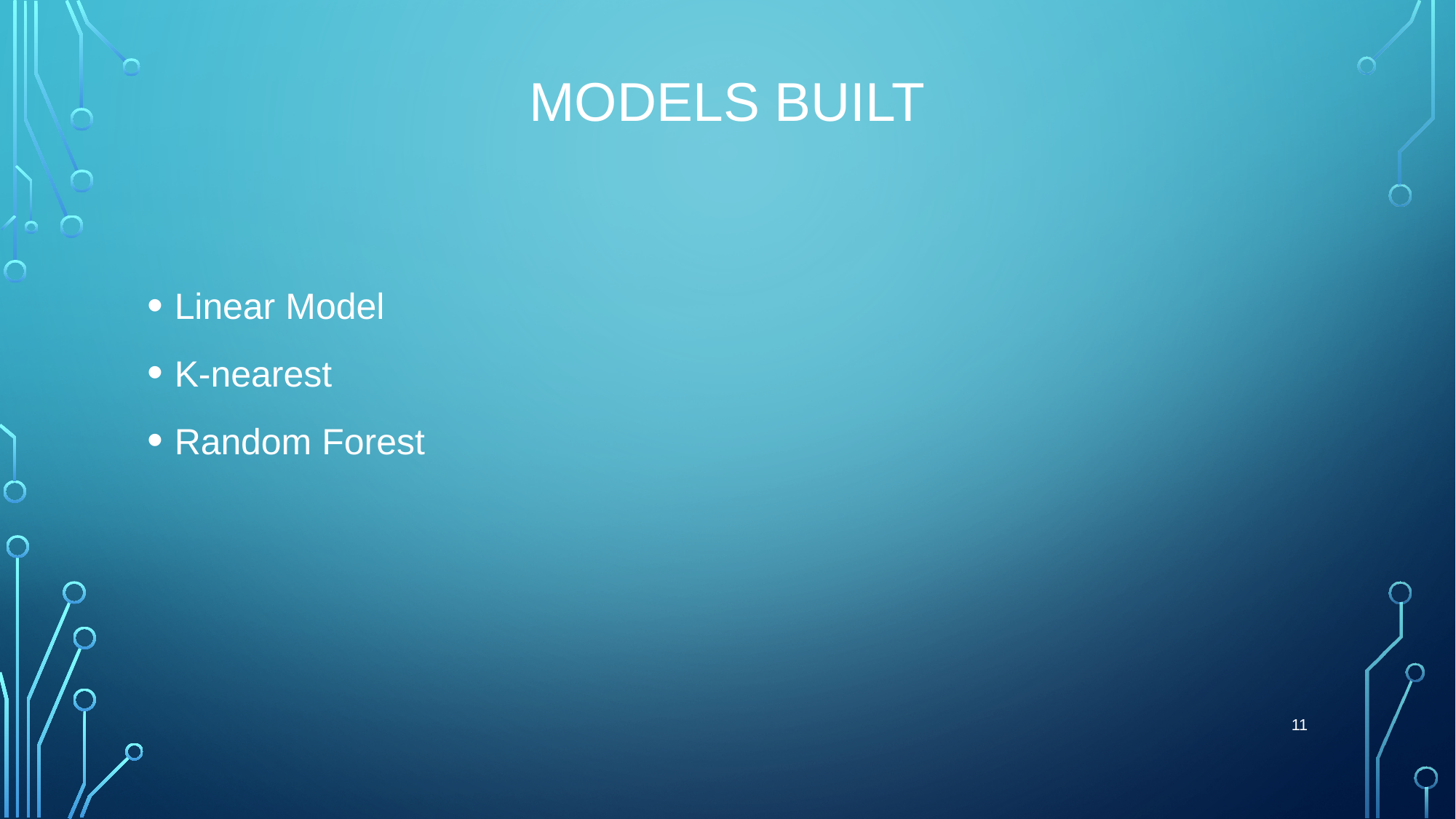

# Models Built
Linear Model
K-nearest
Random Forest

11